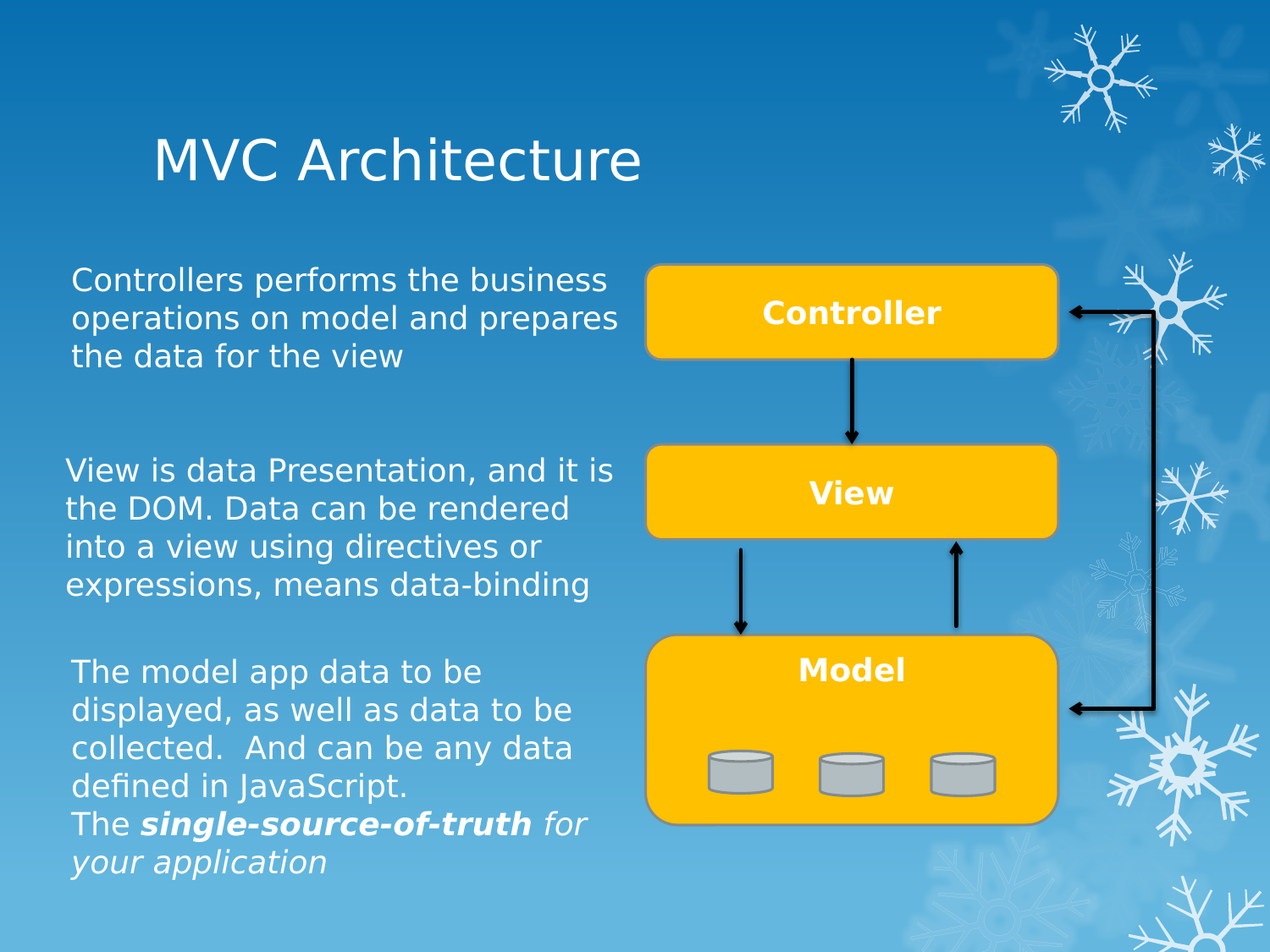

# MVC Architecture
Controllers performs the business operations on model and prepares the data for the view
Controller
View is data Presentation, and it is the DOM. Data can be rendered into a view using directives or expressions, means data-binding
View
Model
The model app data to be displayed, as well as data to be collected.  And can be any data defined in JavaScript.
The single-source-of-truth for your application